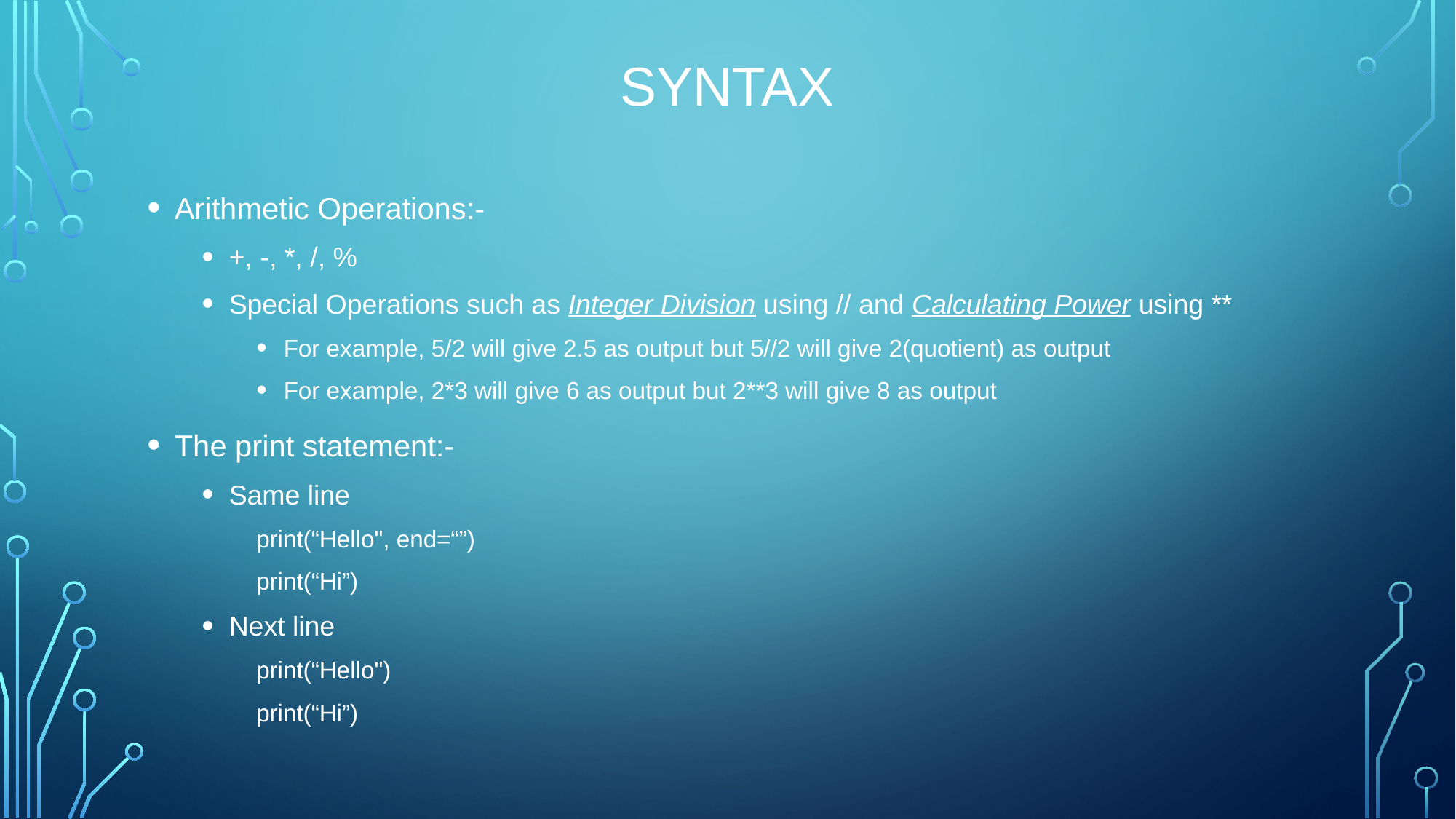

# SYNTAX
Arithmetic Operations:-
+, -, *, /, %
Special Operations such as Integer Division using // and Calculating Power using **
For example, 5/2 will give 2.5 as output but 5//2 will give 2(quotient) as output
For example, 2*3 will give 6 as output but 2**3 will give 8 as output
The print statement:-
Same line
print(“Hello", end=“”)
print(“Hi”)
Next line
print(“Hello")
print(“Hi”)